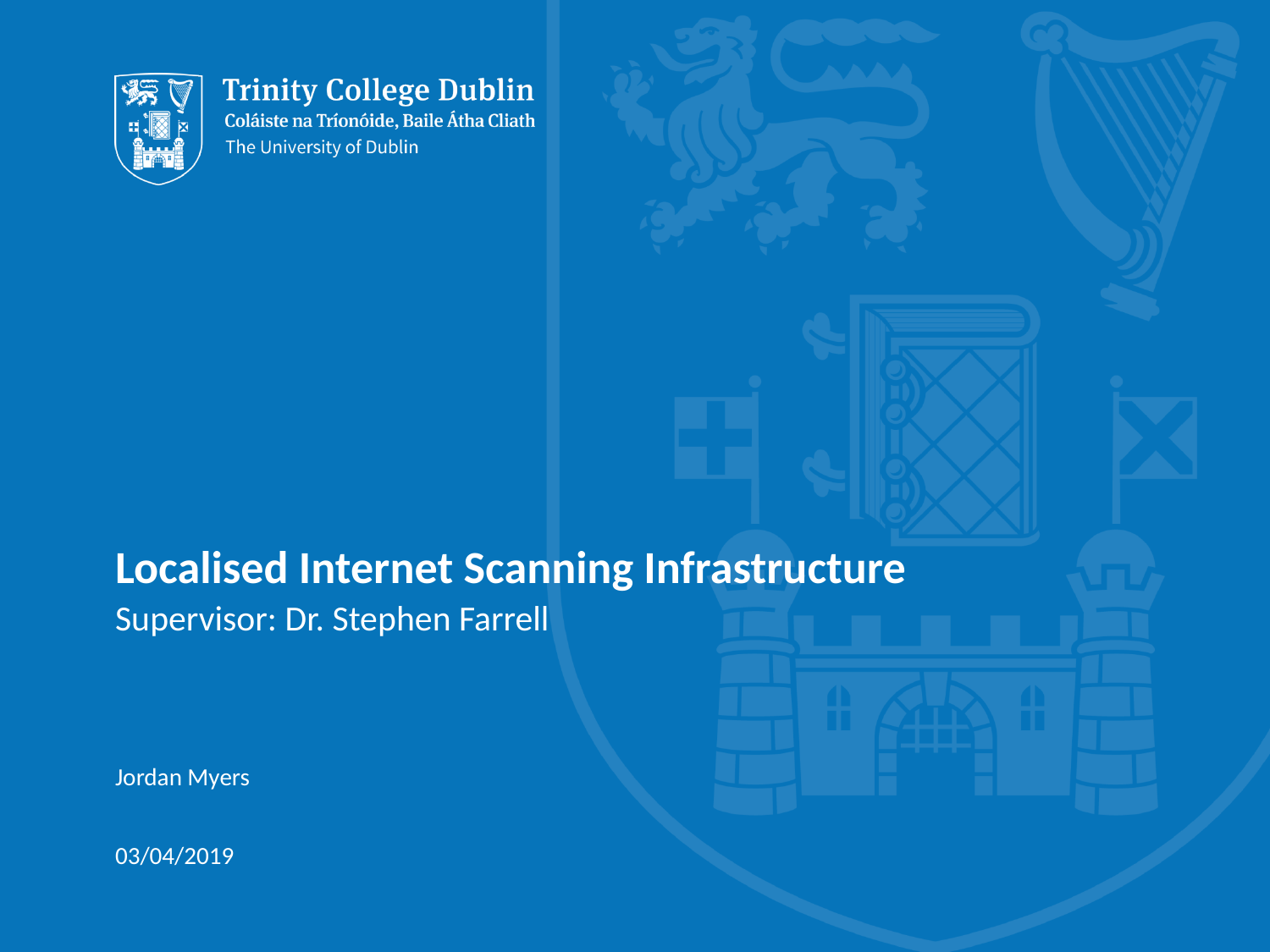

# Localised Internet Scanning Infrastructure
Supervisor: Dr. Stephen Farrell
Jordan Myers

03/04/2019